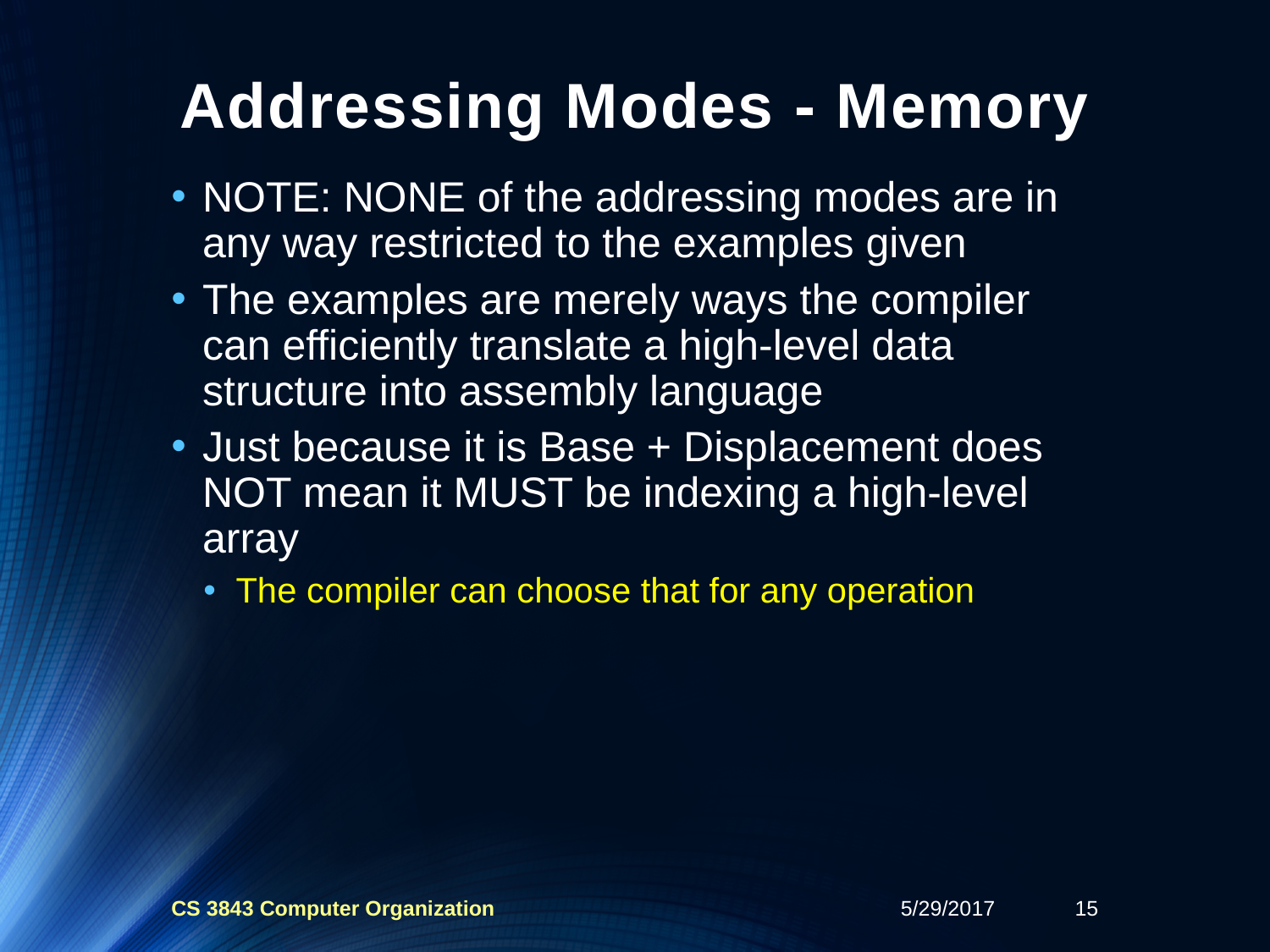

# Addressing Modes - Memory
NOTE: NONE of the addressing modes are in any way restricted to the examples given
The examples are merely ways the compiler can efficiently translate a high-level data structure into assembly language
Just because it is Base + Displacement does NOT mean it MUST be indexing a high-level array
The compiler can choose that for any operation
CS 3843 Computer Organization
5/29/2017
15